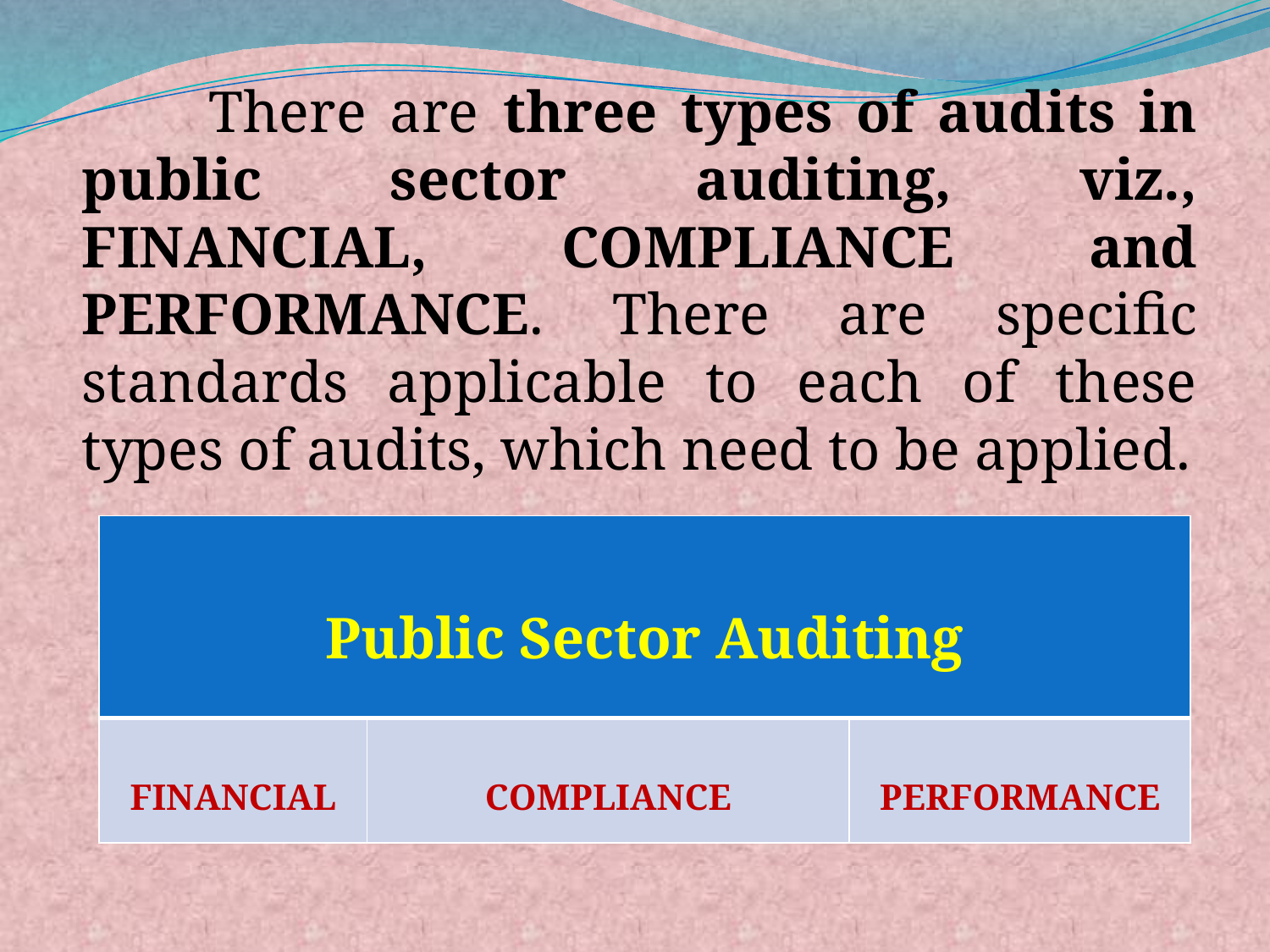

There are three types of audits in public sector auditing, viz., FINANCIAL, COMPLIANCE and PERFORMANCE. There are specific standards applicable to each of these types of audits, which need to be applied.

| Public Sector Auditing |  |  |
| --- | --- | --- |
| FINANCIAL | COMPLIANCE | PERFORMANCE |